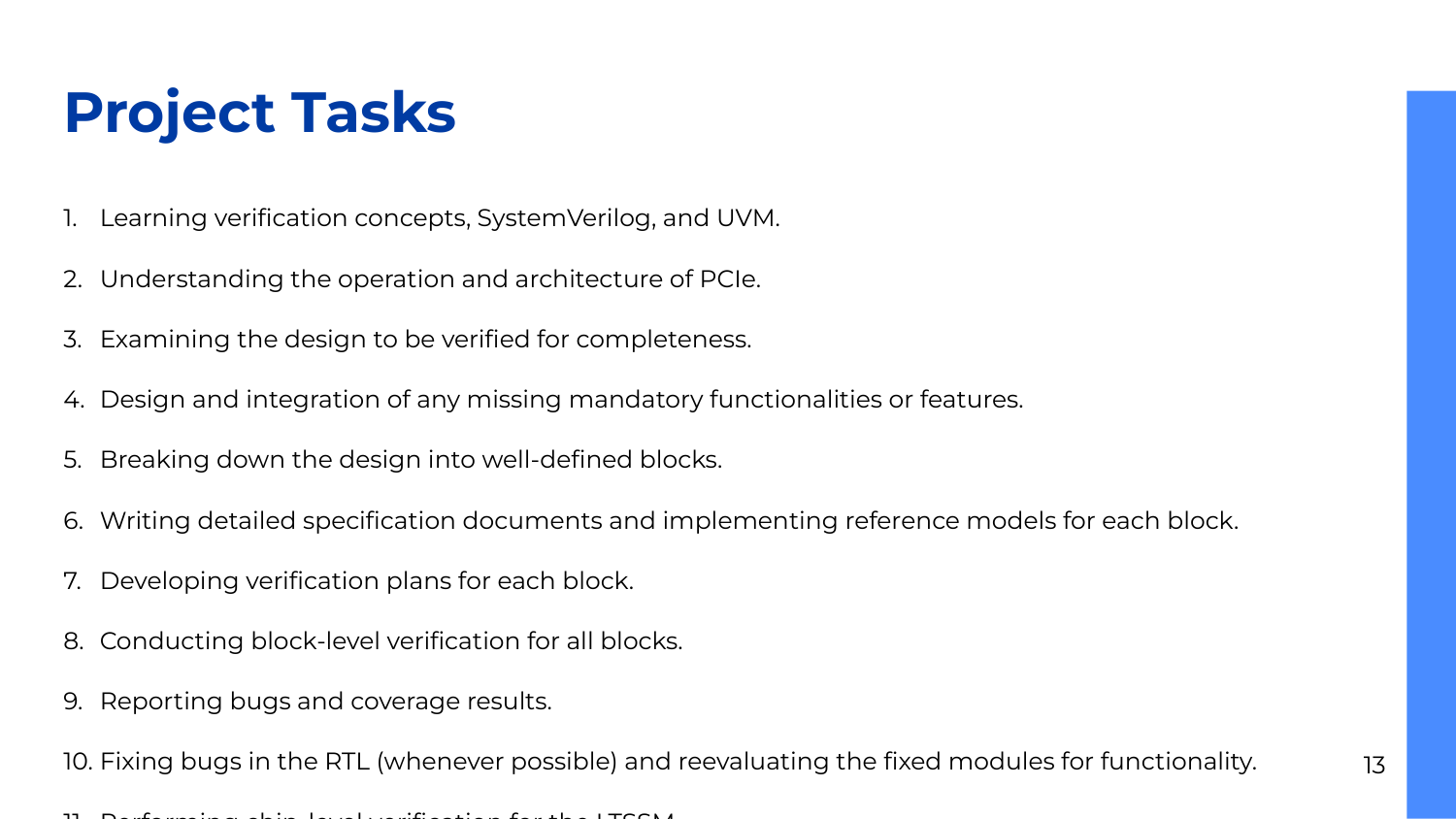

# Project Tasks
Learning verification concepts, SystemVerilog, and UVM.
Understanding the operation and architecture of PCIe.
Examining the design to be verified for completeness.
Design and integration of any missing mandatory functionalities or features.
Breaking down the design into well-defined blocks.
Writing detailed specification documents and implementing reference models for each block.
Developing verification plans for each block.
Conducting block-level verification for all blocks.
Reporting bugs and coverage results.
Fixing bugs in the RTL (whenever possible) and reevaluating the fixed modules for functionality.
Performing chip-level verification for the LTSSM.
13